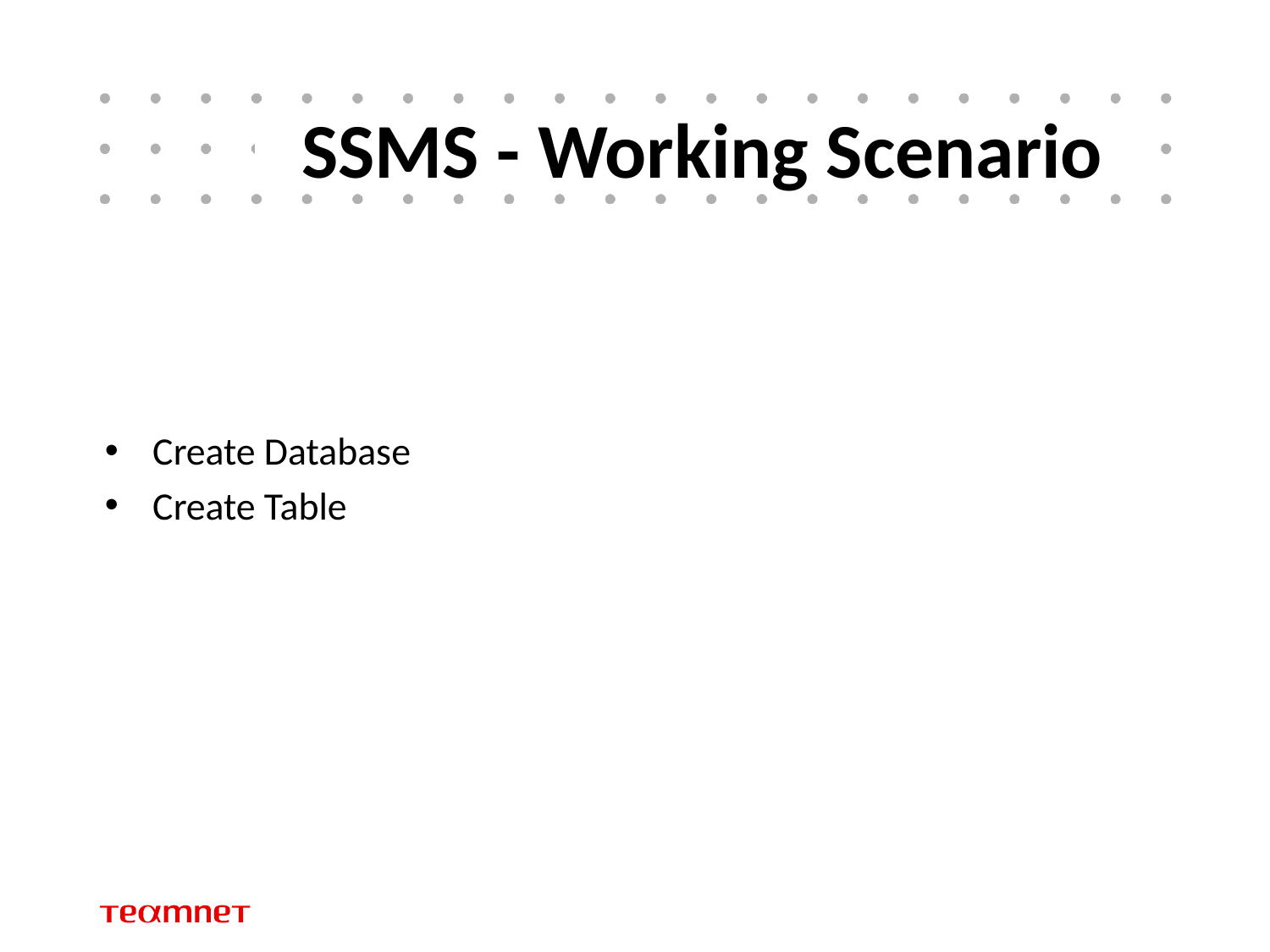

# SSMS - Working Scenario
Create Database
Create Table